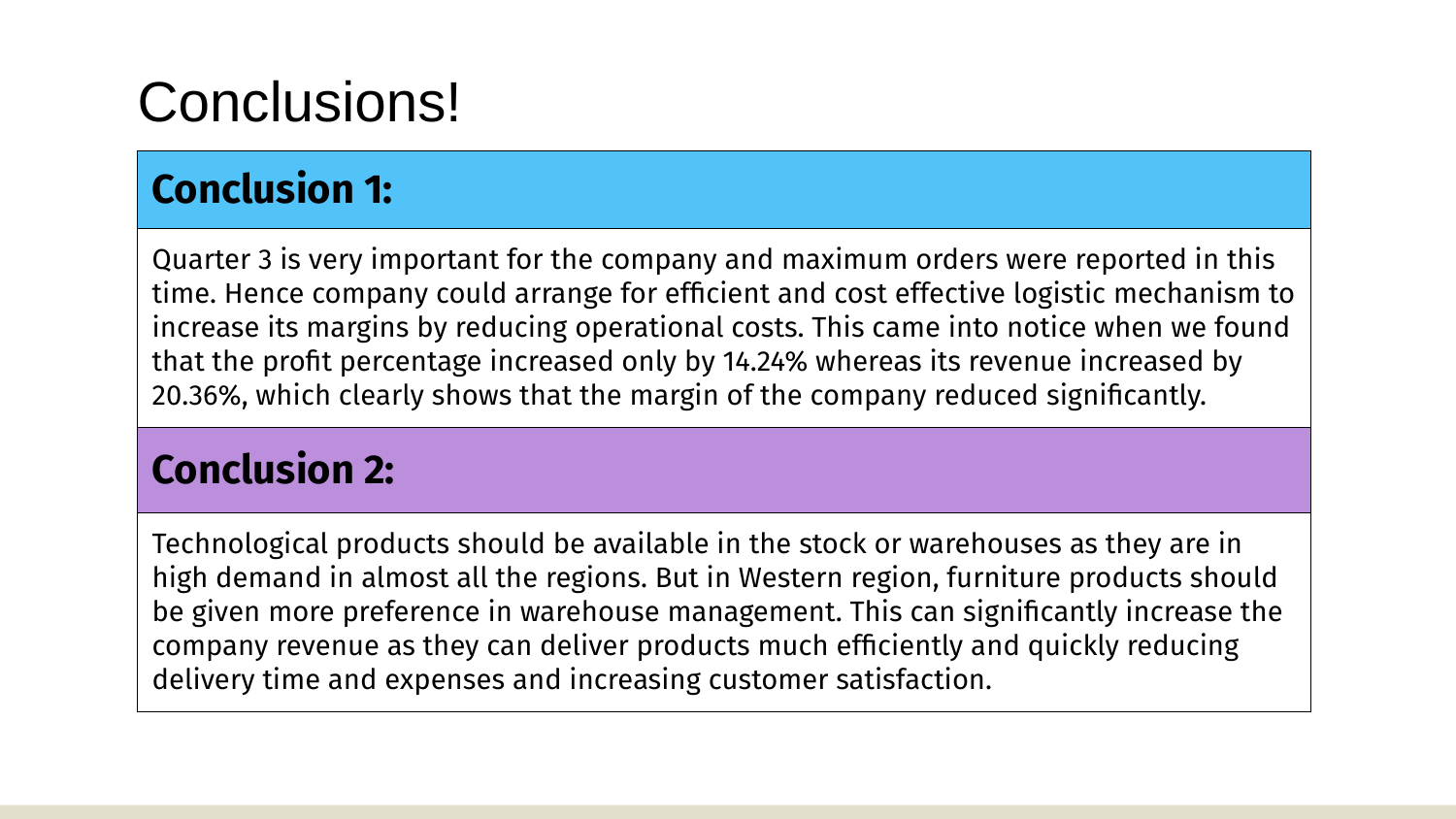

# Conclusions!
| Conclusion 1: |
| --- |
| Quarter 3 is very important for the company and maximum orders were reported in this time. Hence company could arrange for efficient and cost effective logistic mechanism to increase its margins by reducing operational costs. This came into notice when we found that the profit percentage increased only by 14.24% whereas its revenue increased by 20.36%, which clearly shows that the margin of the company reduced significantly. |
| Conclusion 2: |
| Technological products should be available in the stock or warehouses as they are in high demand in almost all the regions. But in Western region, furniture products should be given more preference in warehouse management. This can significantly increase the company revenue as they can deliver products much efficiently and quickly reducing delivery time and expenses and increasing customer satisfaction. |